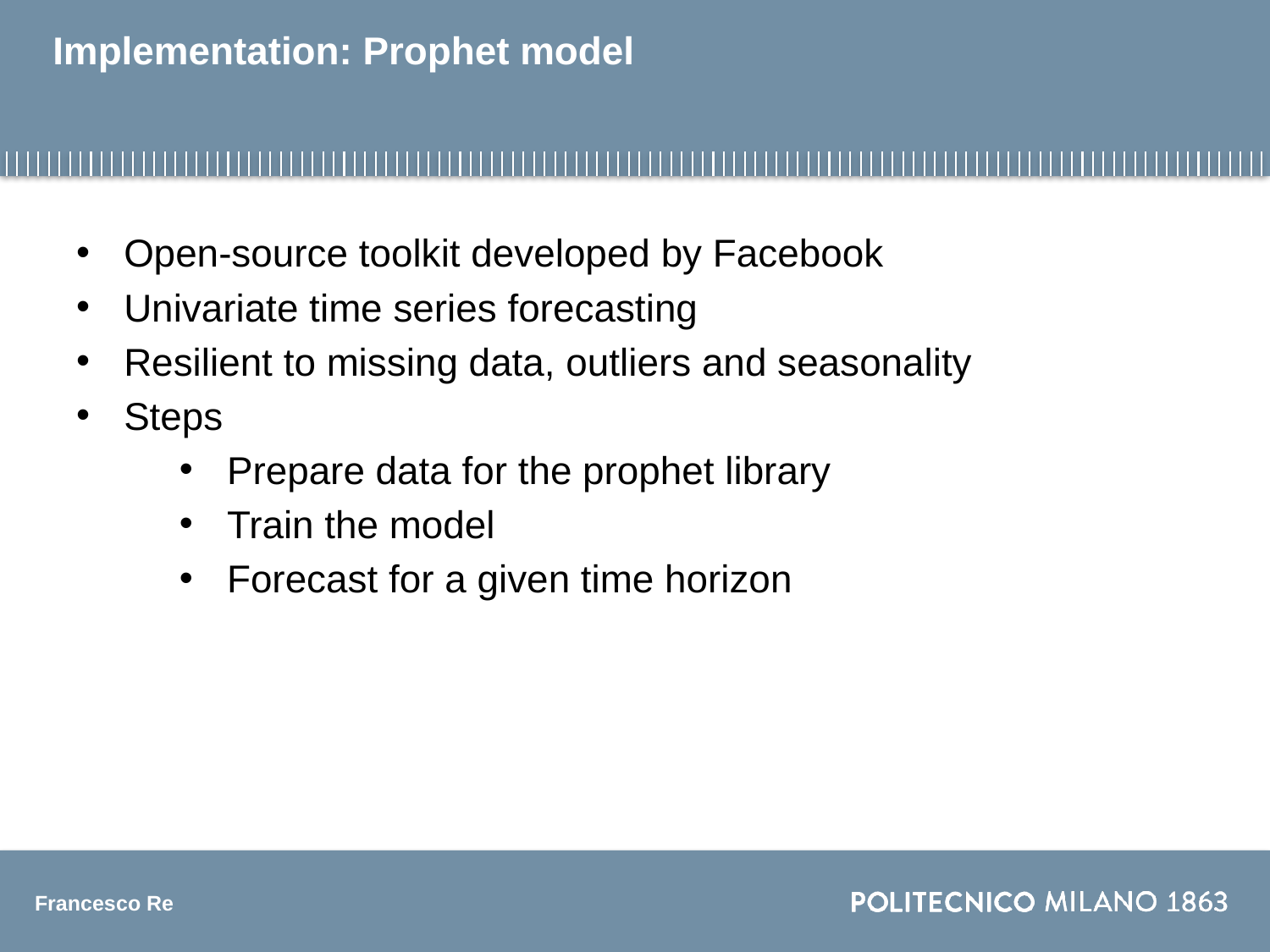

# Implementation: Prophet model
Open-source toolkit developed by Facebook
Univariate time series forecasting
Resilient to missing data, outliers and seasonality
Steps
Prepare data for the prophet library
Train the model
Forecast for a given time horizon